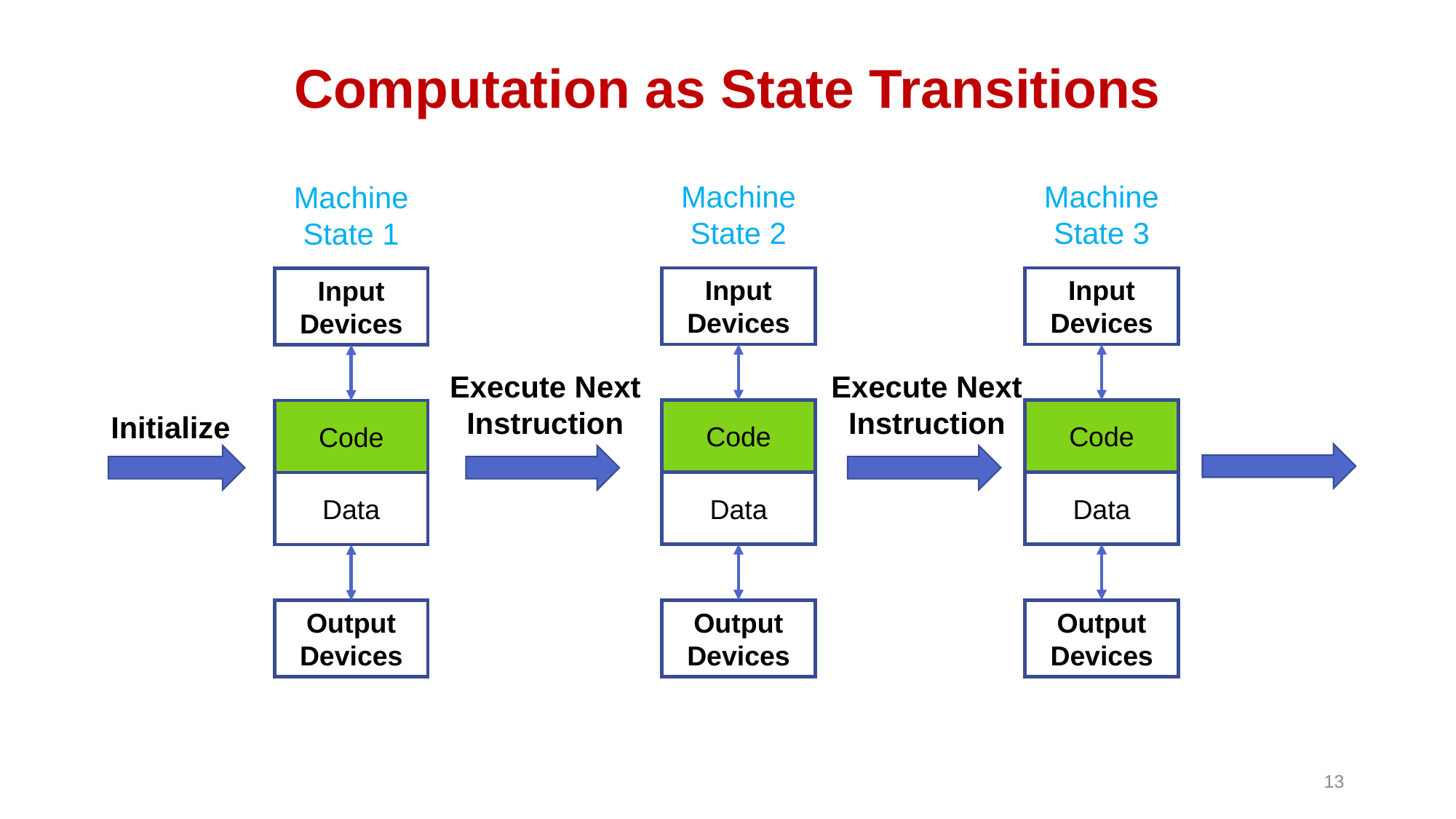

# Computation as State Transitions
Machine
State 2
Machine
State 3
Machine
State 1
Input Devices
Input Devices
Input Devices
Execute Next
Instruction
Execute Next
Instruction
Code
Code
Code
Initialize

Data
Data
Data
Output Devices
Output Devices
Output Devices
13